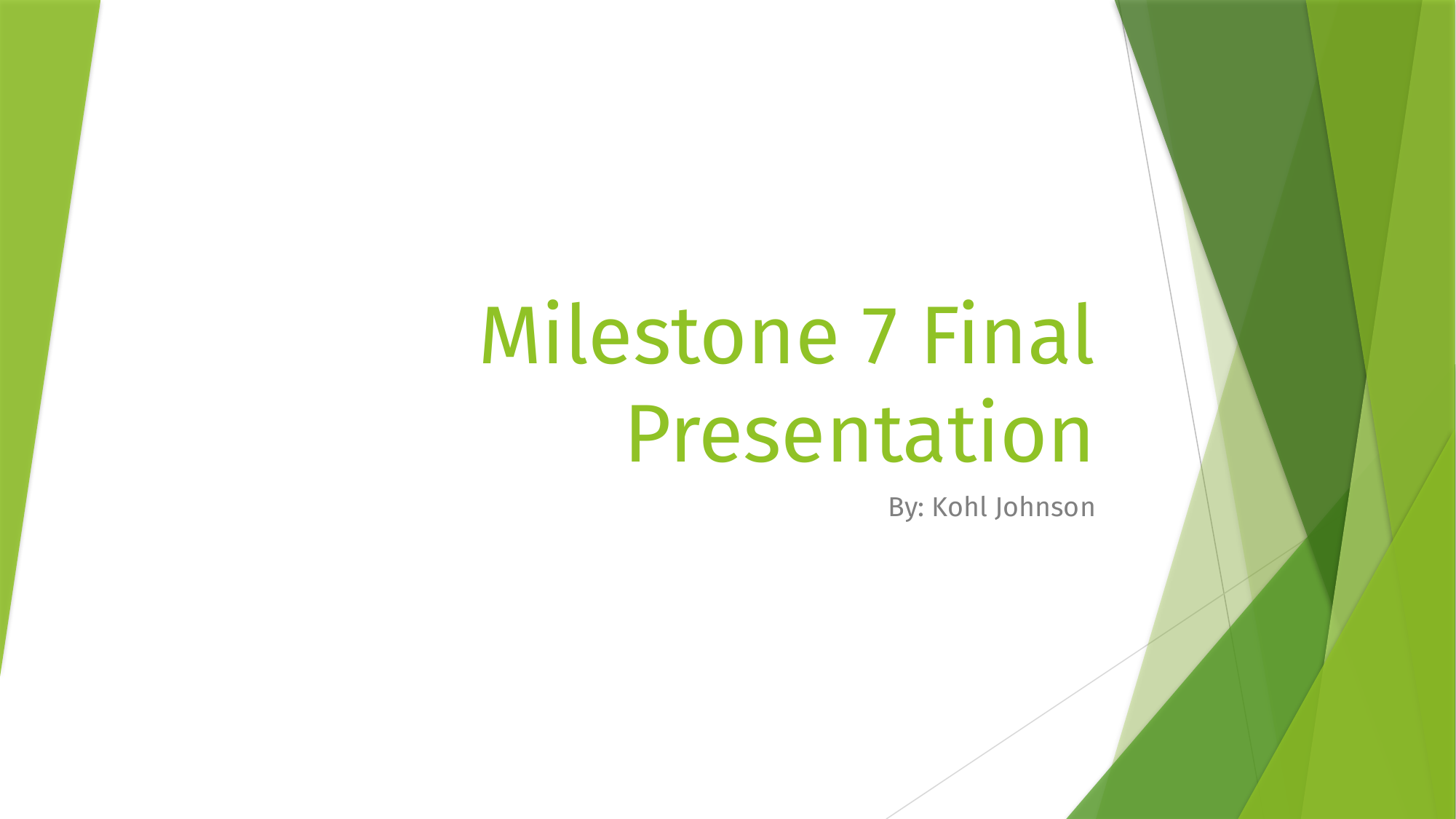

# Milestone 7 Final Presentation
By: Kohl Johnson